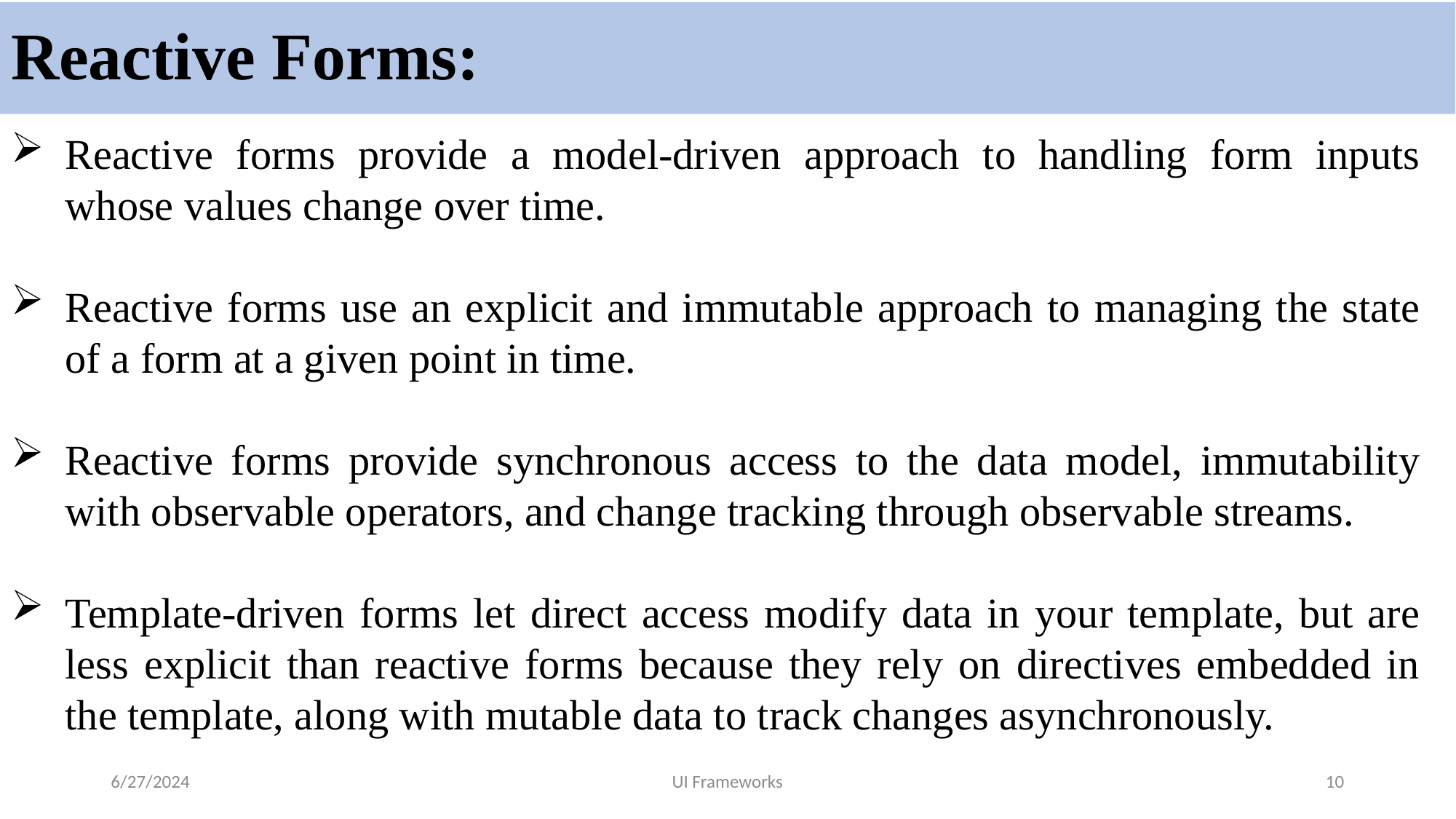

# Reactive Forms:
Reactive forms provide a model-driven approach to handling form inputs whose values change over time.

Reactive forms use an explicit and immutable approach to managing the state of a form at a given point in time.

Reactive forms provide synchronous access to the data model, immutability with observable operators, and change tracking through observable streams.

Template-driven forms let direct access modify data in your template, but are less explicit than reactive forms because they rely on directives embedded in the template, along with mutable data to track changes asynchronously.

6/27/2024
UI Frameworks
10